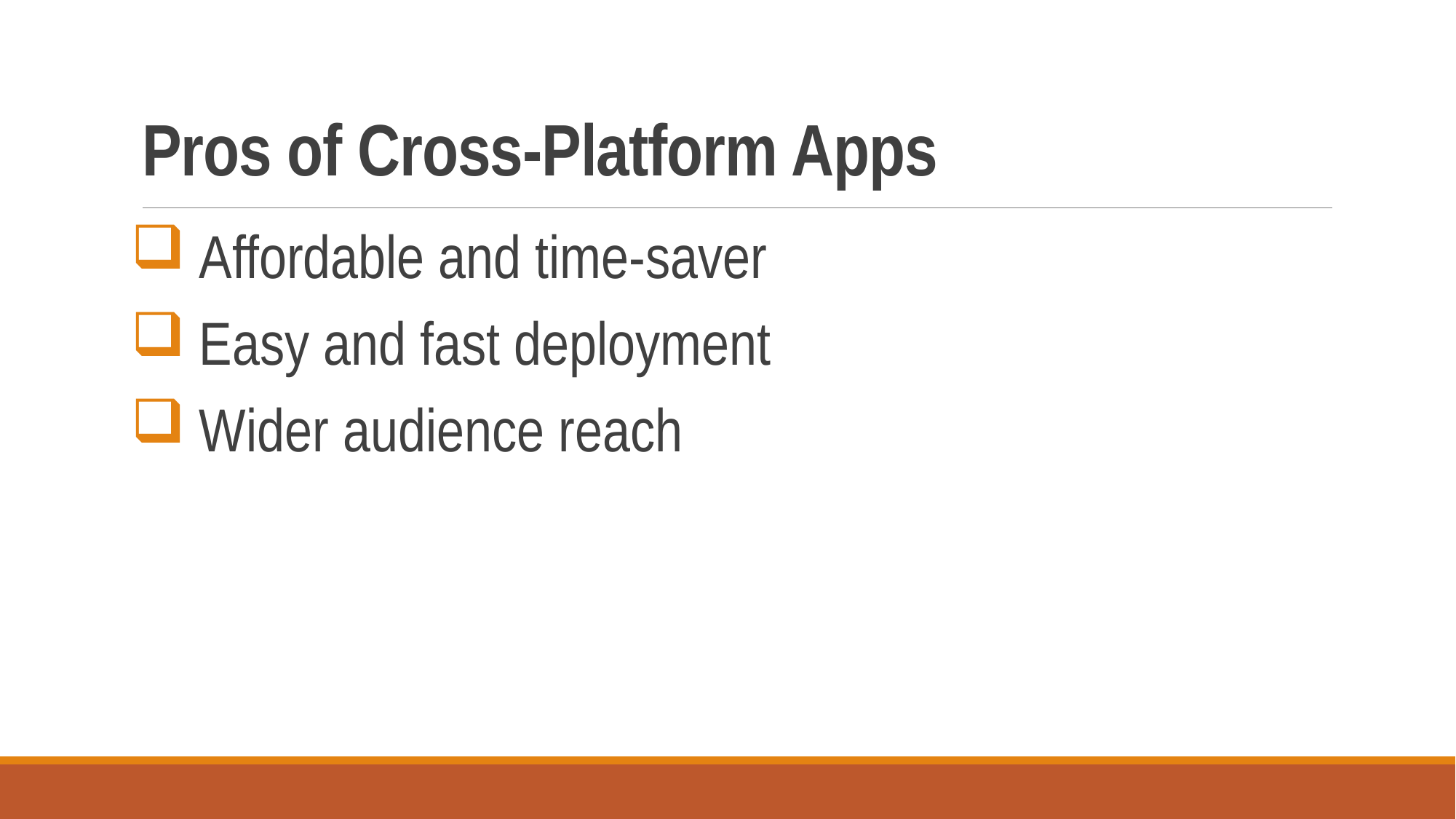

# Pros of Cross-Platform Apps
 Affordable and time-saver
 Easy and fast deployment
 Wider audience reach